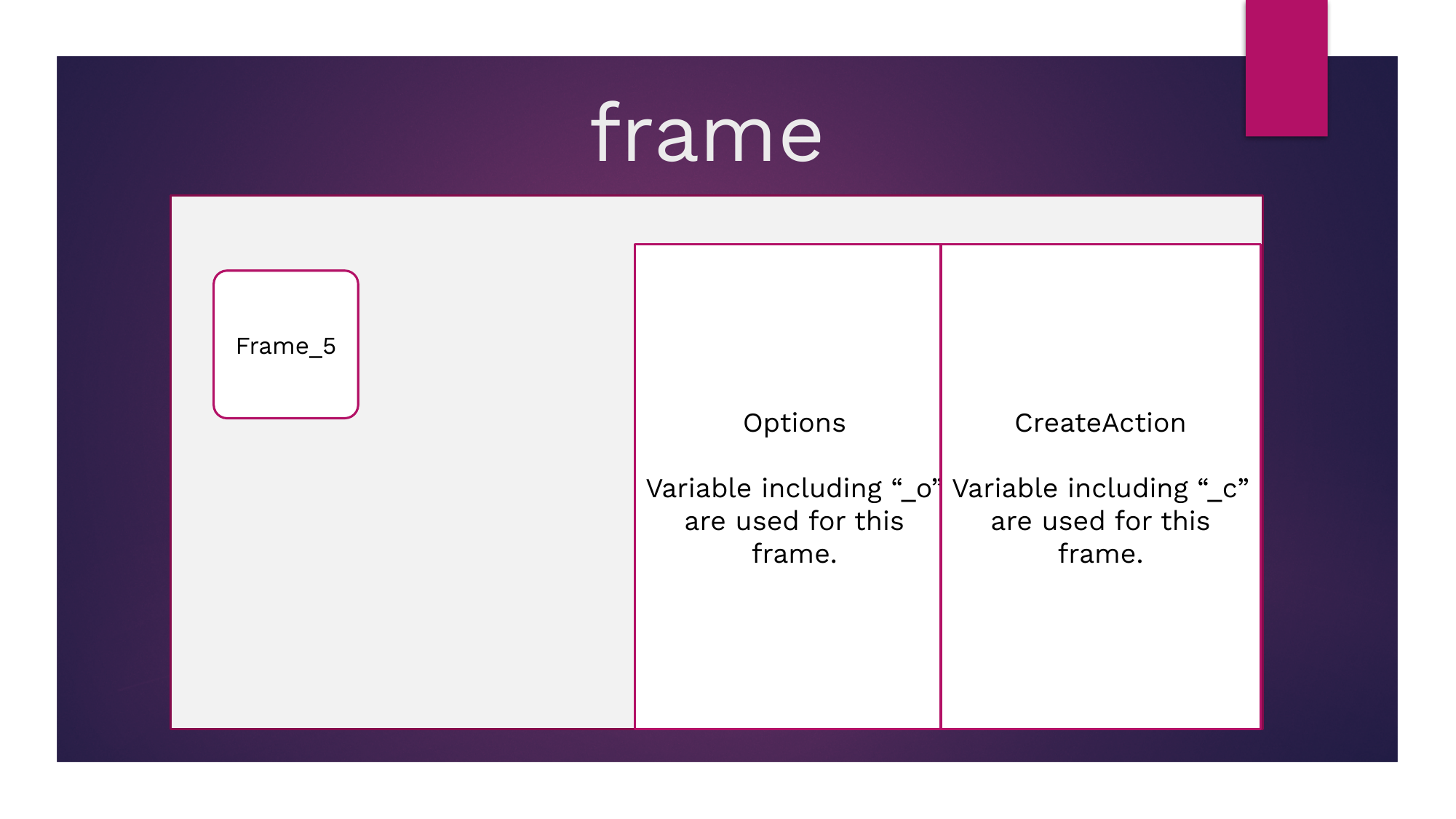

# frame

Options

Variable including “_o” are used for this frame.
CreateAction

Variable including “_c” are used for this frame.
Frame_5